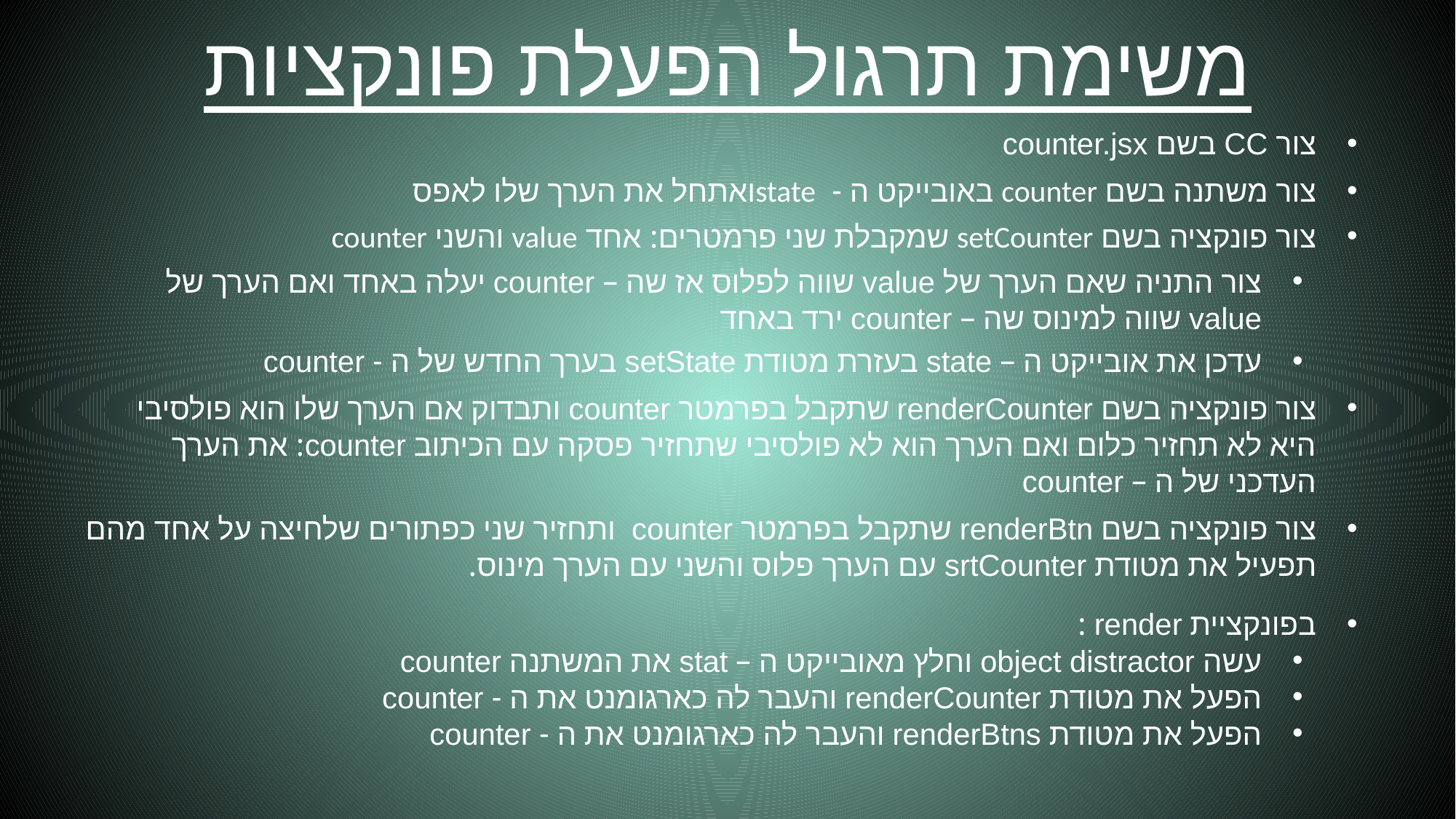

משימת תרגול הפעלת פונקציות
צור CC בשם counter.jsx
צור משתנה בשם counter באובייקט ה -  stateואתחל את הערך שלו לאפס
צור פונקציה בשם setCounter שמקבלת שני פרמטרים: אחד value והשני counter
צור התניה שאם הערך של value שווה לפלוס אז שה – counter יעלה באחד ואם הערך של value שווה למינוס שה – counter ירד באחד
עדכן את אובייקט ה – state בעזרת מטודת setState בערך החדש של ה - counter
צור פונקציה בשם renderCounter שתקבל בפרמטר counter ותבדוק אם הערך שלו הוא פולסיבי היא לא תחזיר כלום ואם הערך הוא לא פולסיבי שתחזיר פסקה עם הכיתוב counter: את הערך העדכני של ה – counter
צור פונקציה בשם renderBtn שתקבל בפרמטר counter  ותחזיר שני כפתורים שלחיצה על אחד מהם תפעיל את מטודת srtCounter עם הערך פלוס והשני עם הערך מינוס.
בפונקציית render :
עשה object distractor וחלץ מאובייקט ה – stat את המשתנה counter
הפעל את מטודת renderCounter והעבר לה כארגומנט את ה - counter
הפעל את מטודת renderBtns והעבר לה כארגומנט את ה - counter